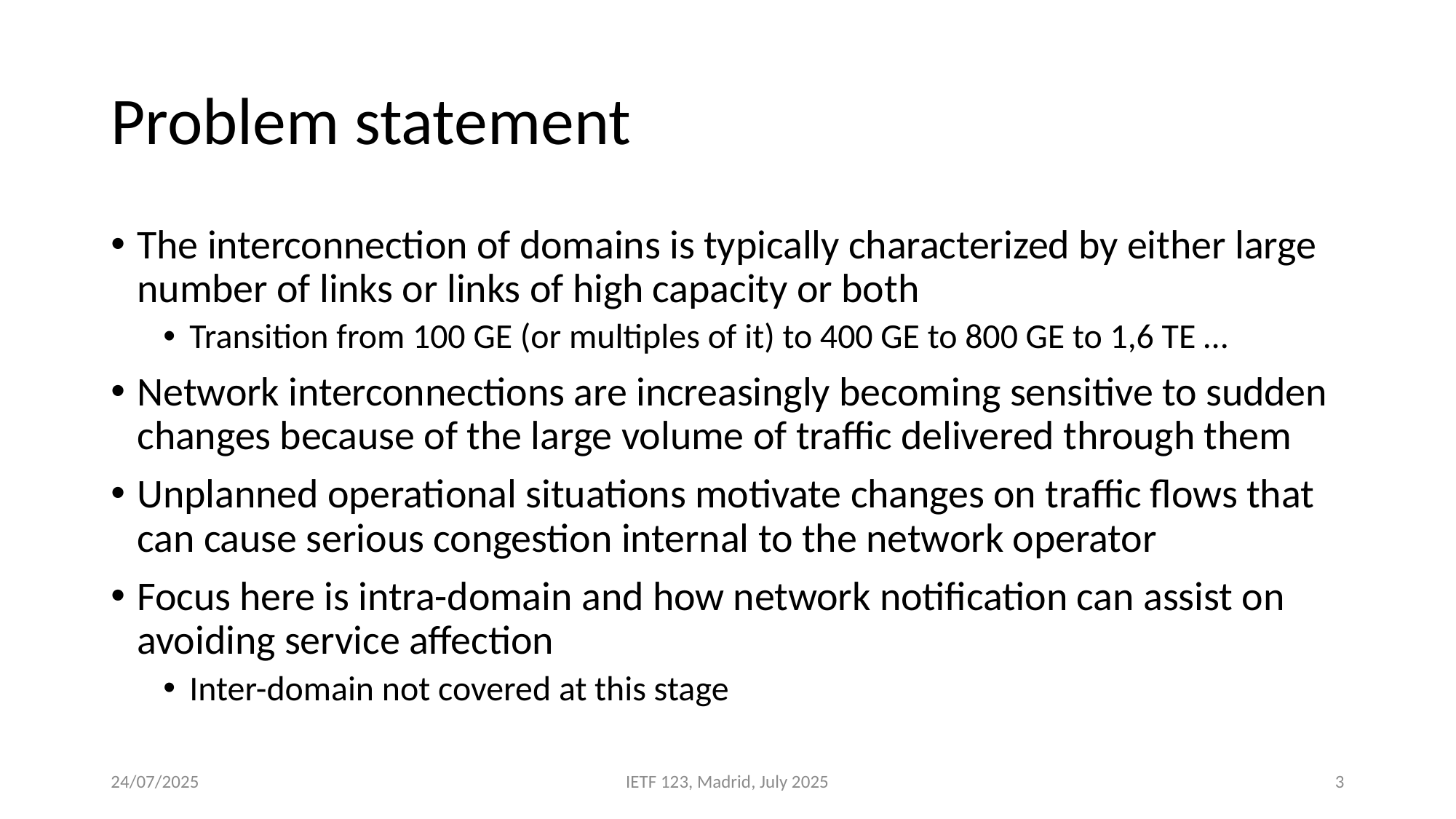

# Problem statement
The interconnection of domains is typically characterized by either large number of links or links of high capacity or both
Transition from 100 GE (or multiples of it) to 400 GE to 800 GE to 1,6 TE …
Network interconnections are increasingly becoming sensitive to sudden changes because of the large volume of traffic delivered through them
Unplanned operational situations motivate changes on traffic flows that can cause serious congestion internal to the network operator
Focus here is intra-domain and how network notification can assist on avoiding service affection
Inter-domain not covered at this stage
24/07/2025
IETF 123, Madrid, July 2025
3